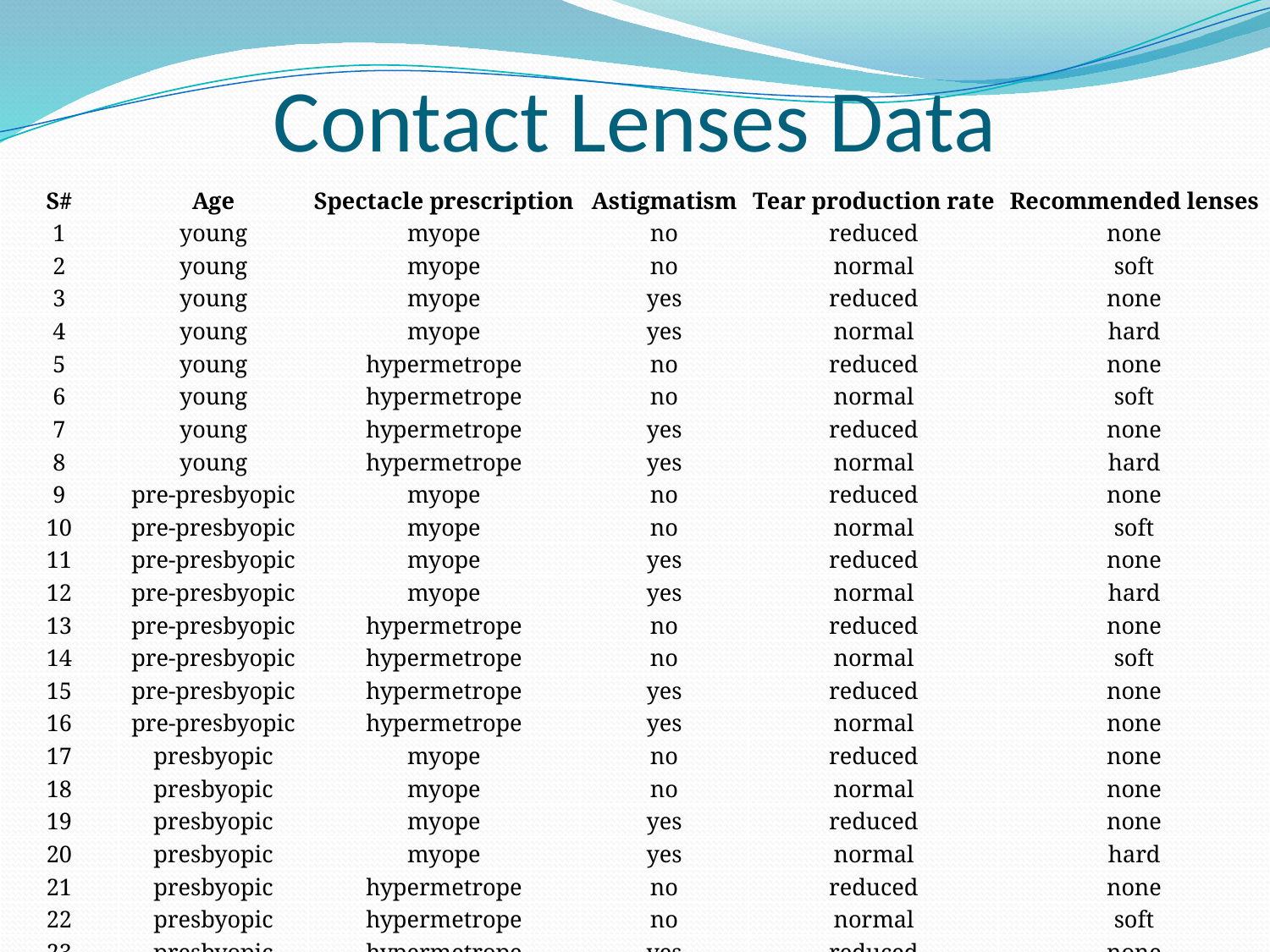

# Contact Lenses Data
| S# | Age | Spectacle prescription | Astigmatism | Tear production rate | Recommended lenses |
| --- | --- | --- | --- | --- | --- |
| 1 | young | myope | no | reduced | none |
| 2 | young | myope | no | normal | soft |
| 3 | young | myope | yes | reduced | none |
| 4 | young | myope | yes | normal | hard |
| 5 | young | hypermetrope | no | reduced | none |
| 6 | young | hypermetrope | no | normal | soft |
| 7 | young | hypermetrope | yes | reduced | none |
| 8 | young | hypermetrope | yes | normal | hard |
| 9 | pre-presbyopic | myope | no | reduced | none |
| 10 | pre-presbyopic | myope | no | normal | soft |
| 11 | pre-presbyopic | myope | yes | reduced | none |
| 12 | pre-presbyopic | myope | yes | normal | hard |
| 13 | pre-presbyopic | hypermetrope | no | reduced | none |
| 14 | pre-presbyopic | hypermetrope | no | normal | soft |
| 15 | pre-presbyopic | hypermetrope | yes | reduced | none |
| 16 | pre-presbyopic | hypermetrope | yes | normal | none |
| 17 | presbyopic | myope | no | reduced | none |
| 18 | presbyopic | myope | no | normal | none |
| 19 | presbyopic | myope | yes | reduced | none |
| 20 | presbyopic | myope | yes | normal | hard |
| 21 | presbyopic | hypermetrope | no | reduced | none |
| 22 | presbyopic | hypermetrope | no | normal | soft |
| 23 | presbyopic | hypermetrope | yes | reduced | none |
| 24 | presbyopic | hypermetrope | yes | normal | none |